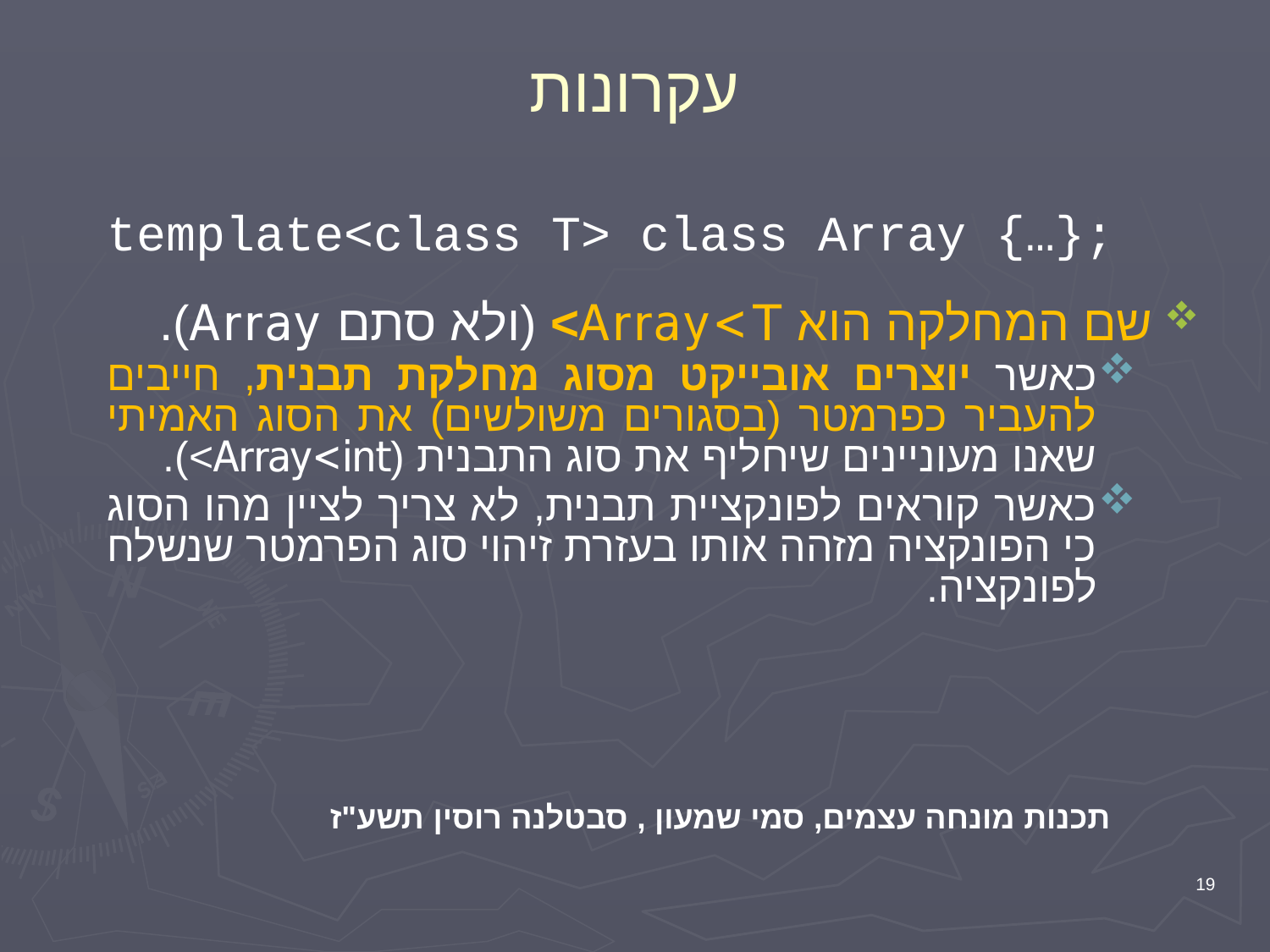

# עקרונות
template<class T> class Array {…};

שם המחלקה הוא Array<T> (ולא סתם Array).
כאשר יוצרים אובייקט מסוג מחלקת תבנית, חייבים להעביר כפרמטר (בסגורים משולשים) את הסוג האמיתי שאנו מעוניינים שיחליף את סוג התבנית (Array<int>).
כאשר קוראים לפונקציית תבנית, לא צריך לציין מהו הסוג כי הפונקציה מזהה אותו בעזרת זיהוי סוג הפרמטר שנשלח לפונקציה.
תכנות מונחה עצמים, סמי שמעון , סבטלנה רוסין תשע"ז
19